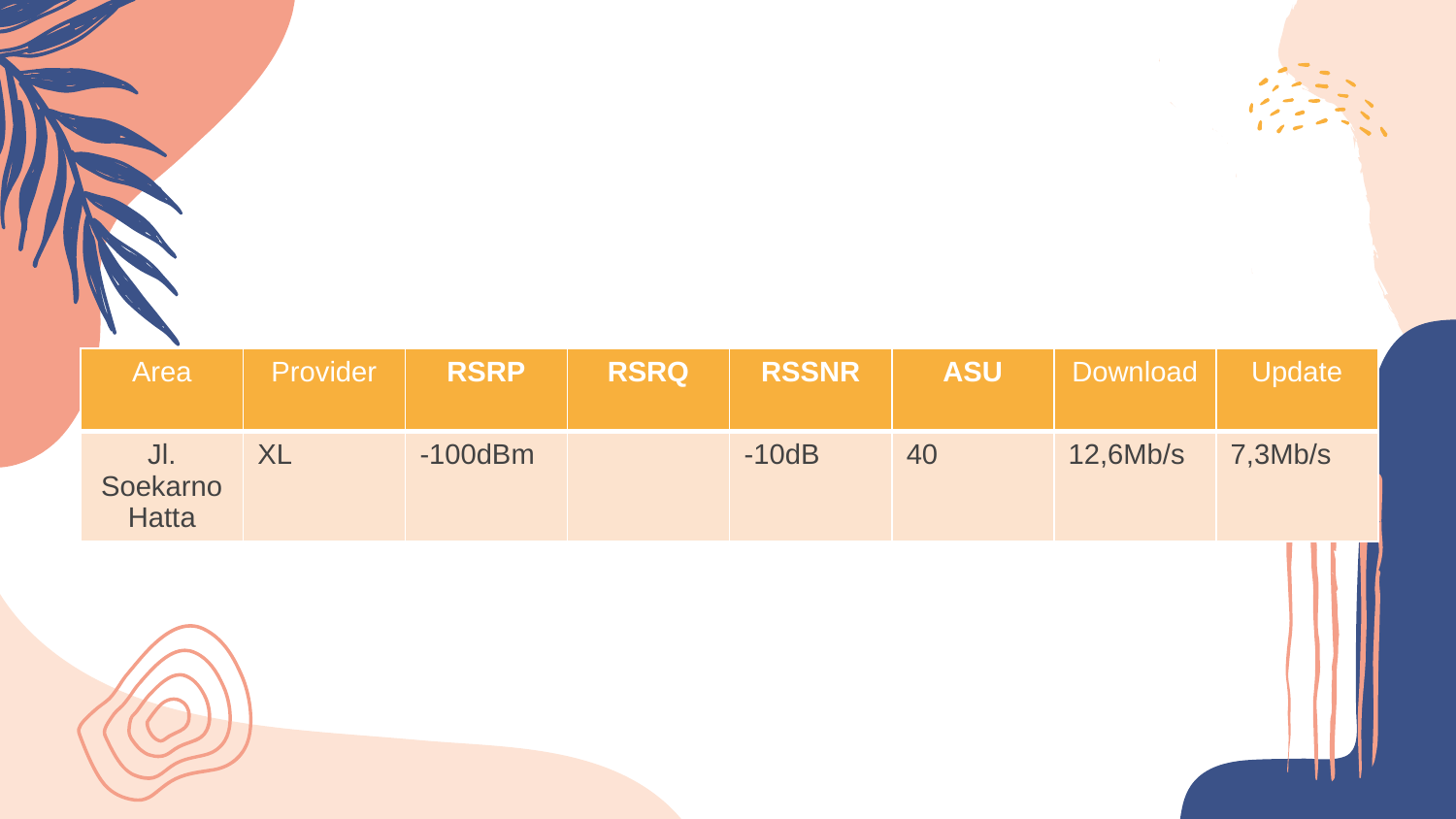

| Area | Provider | RSRP | RSRQ | RSSNR | ASU | Download | Update |
| --- | --- | --- | --- | --- | --- | --- | --- |
| Jl. Soekarno Hatta | XL | -100dBm |  | -10dB | 40 | 12,6Mb/s | 7,3Mb/s |